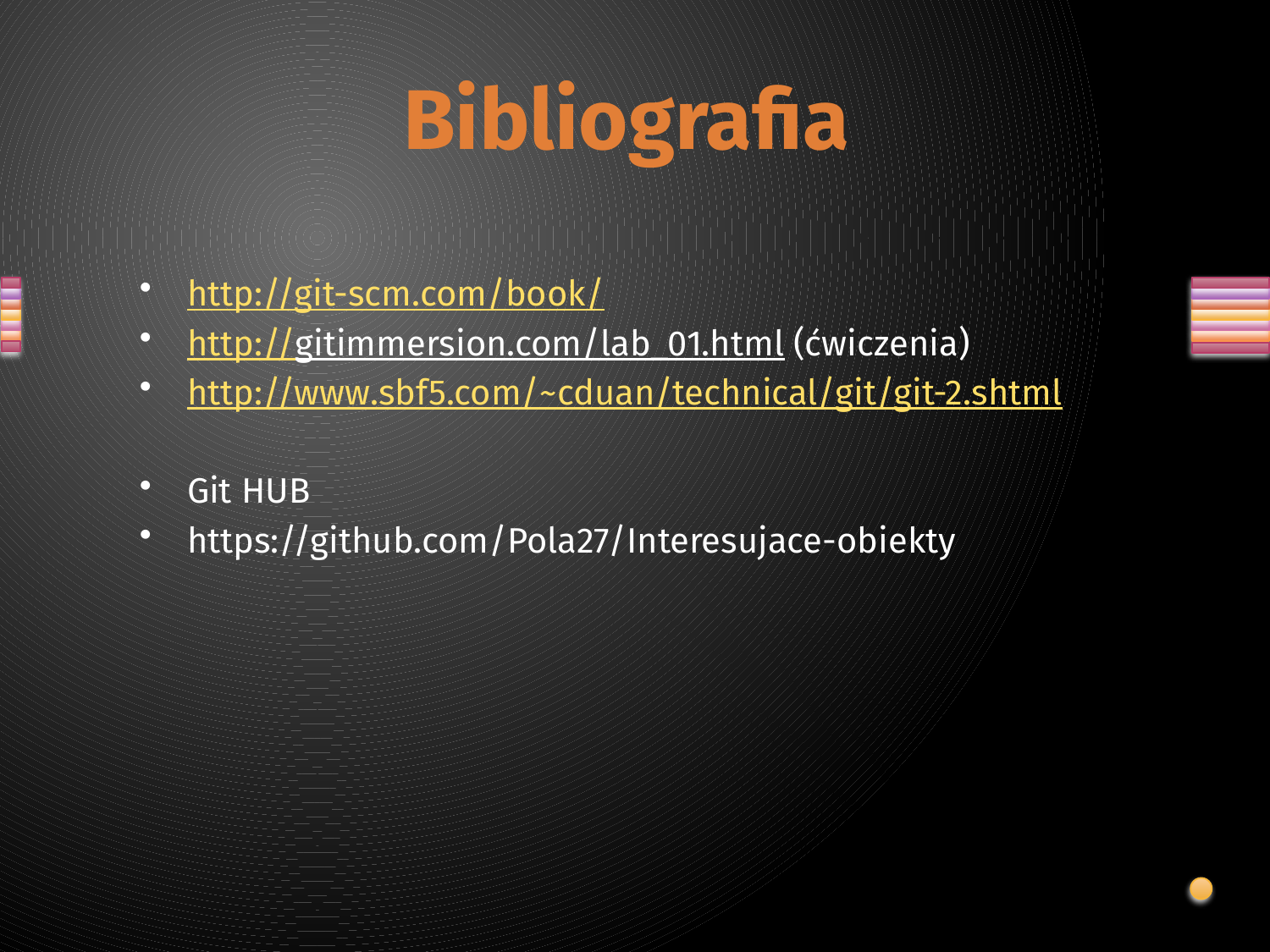

Bibliografia
http://git-scm.com/book/
http://gitimmersion.com/lab_01.html (ćwiczenia)
http://www.sbf5.com/~cduan/technical/git/git-2.shtml

Git HUB
https://github.com/Pola27/Interesujace-obiekty